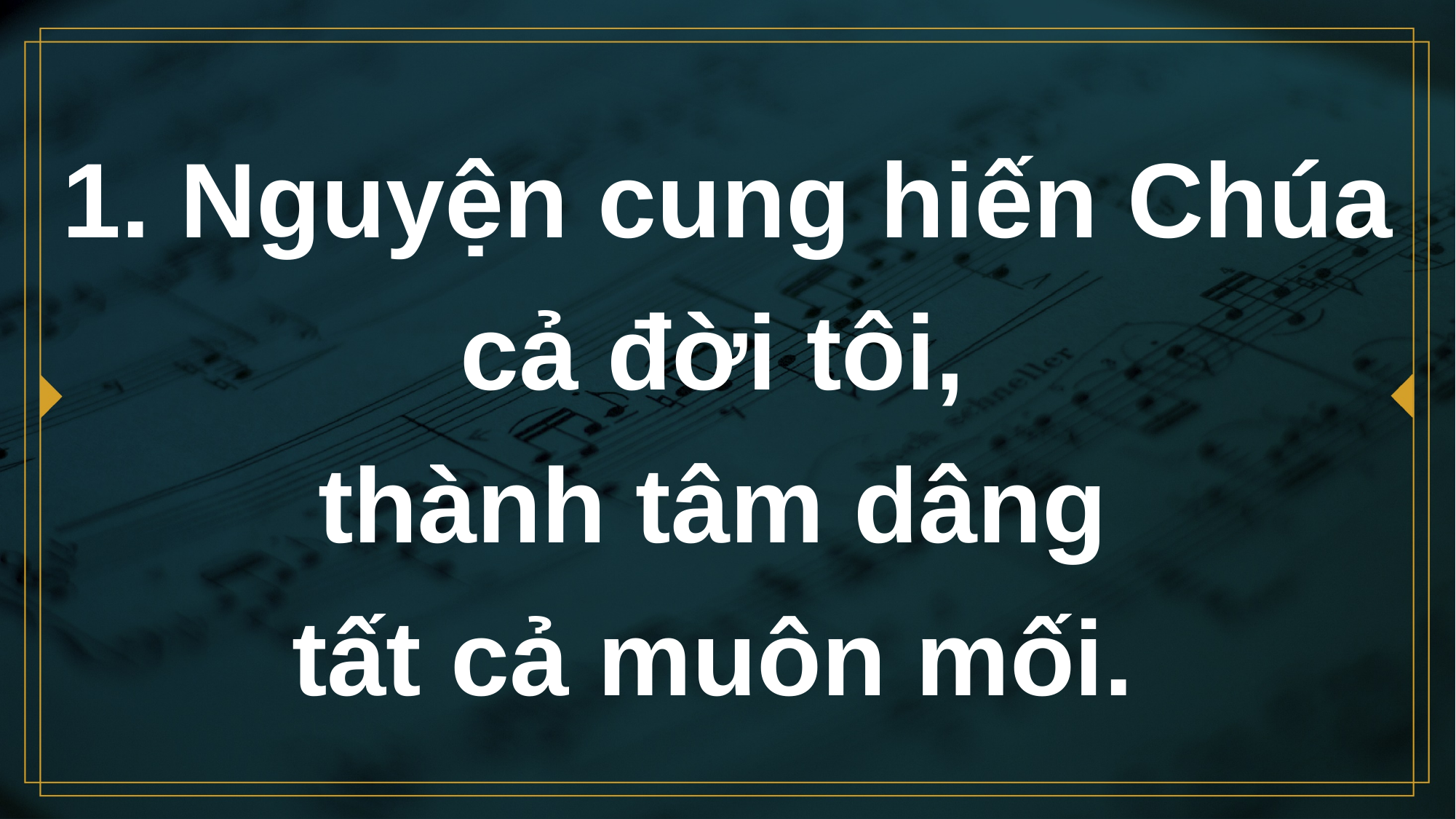

# 1. Nguyện cung hiến Chúa cả đời tôi, thành tâm dâng tất cả muôn mối.